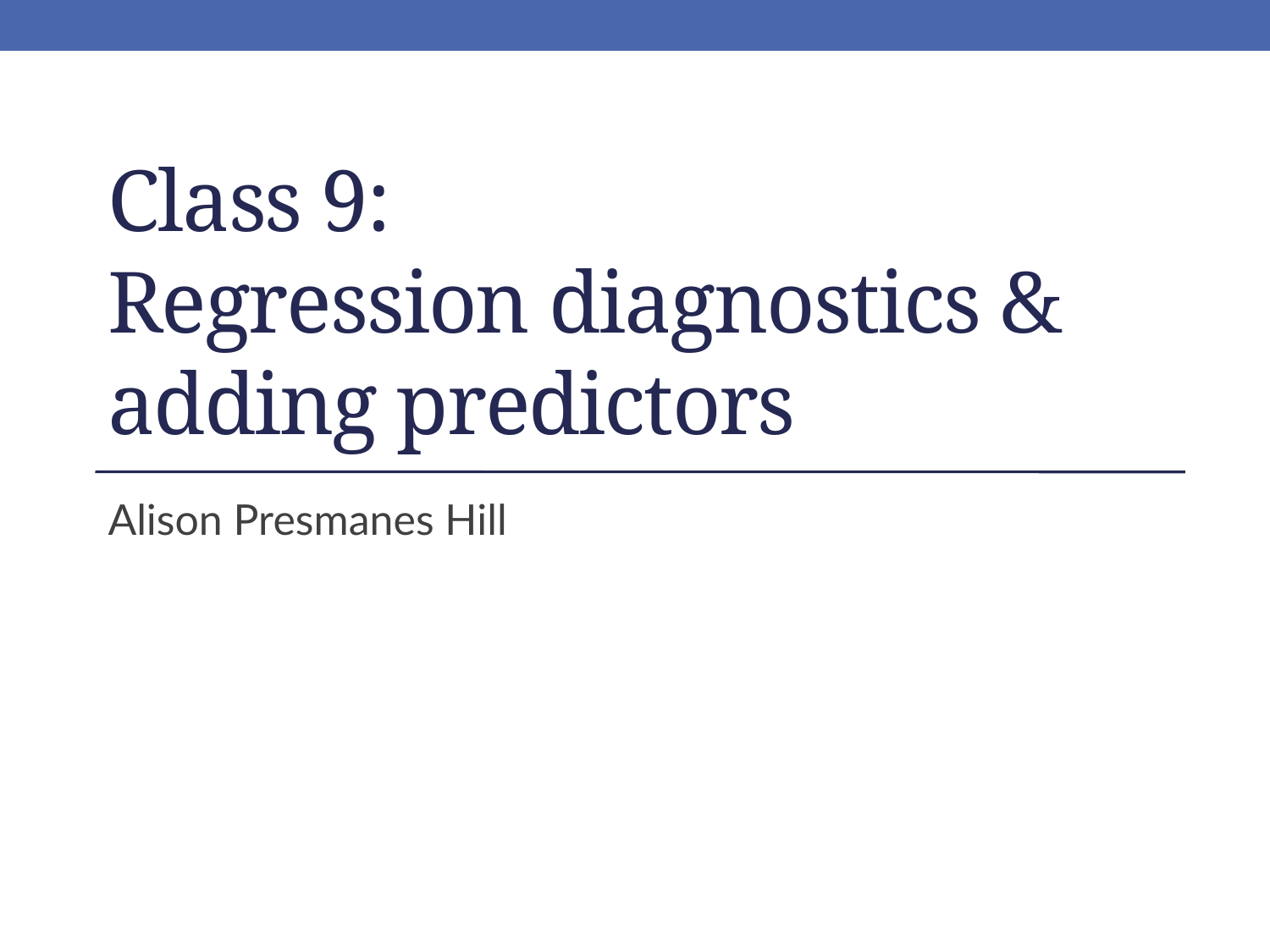

# Class 9: Regression diagnostics & adding predictors
Alison Presmanes Hill